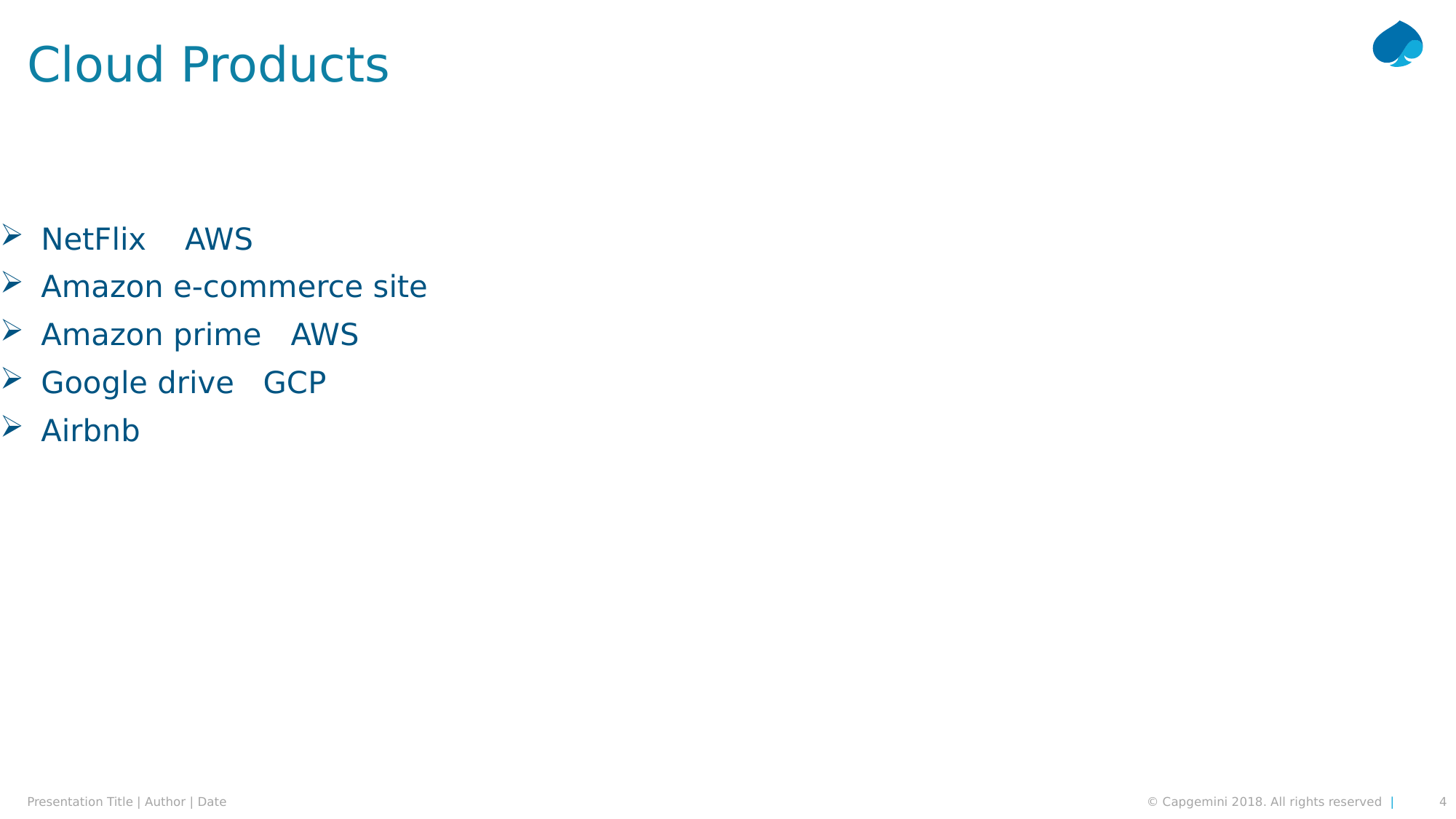

# Cloud Products

NetFlix    AWS
Amazon e-commerce site
Amazon prime   AWS
Google drive   GCP
Airbnb